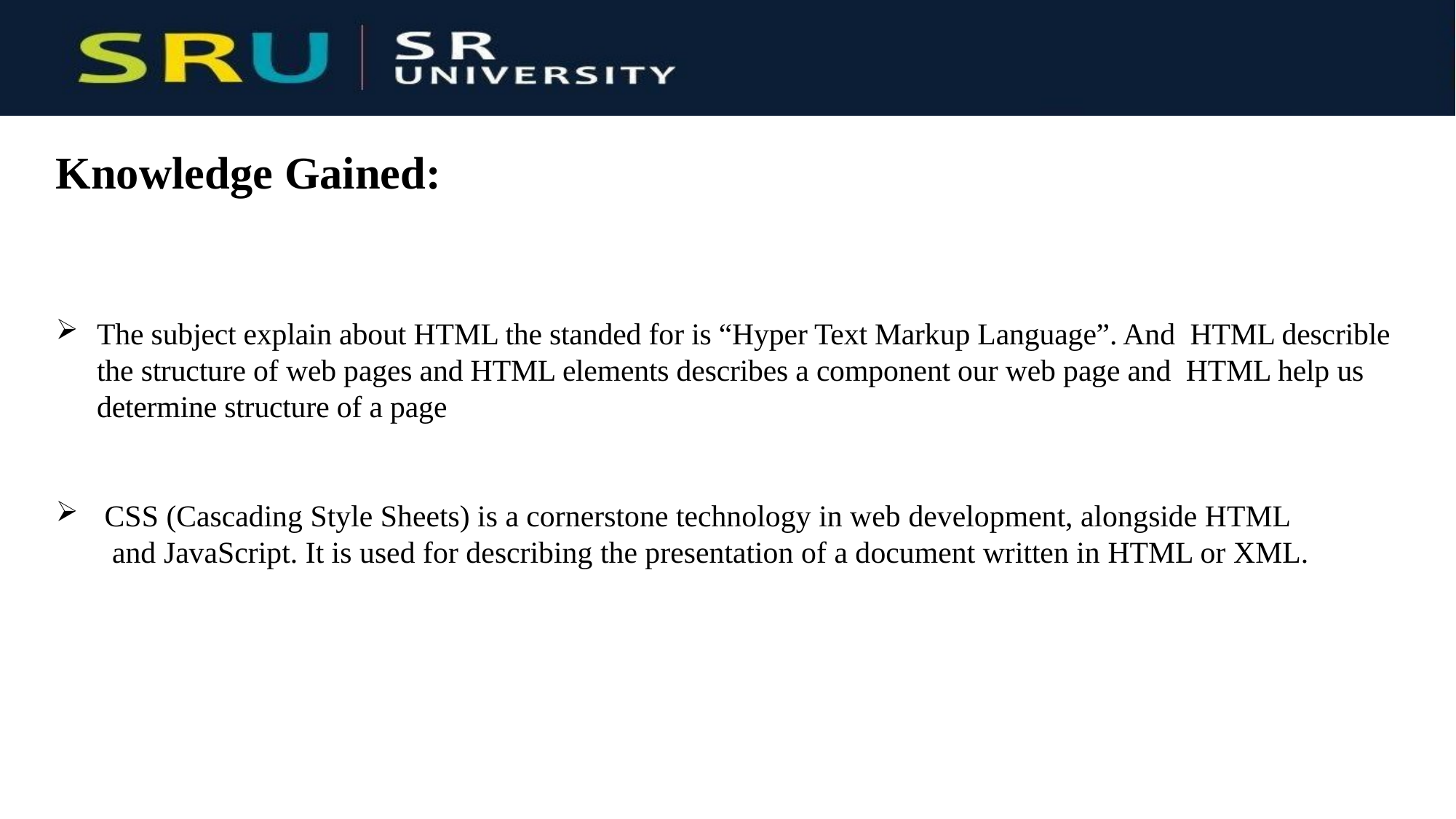

Knowledge Gained:

The subject explain about HTML the standed for is “Hyper Text Markup Language”. And  HTML describle the structure of web pages and HTML elements describes a component our web page and  HTML help us determine structure of a page

 CSS (Cascading Style Sheets) is a cornerstone technology in web development, alongside HTML                  and JavaScript. It is used for describing the presentation of a document written in HTML or XML.